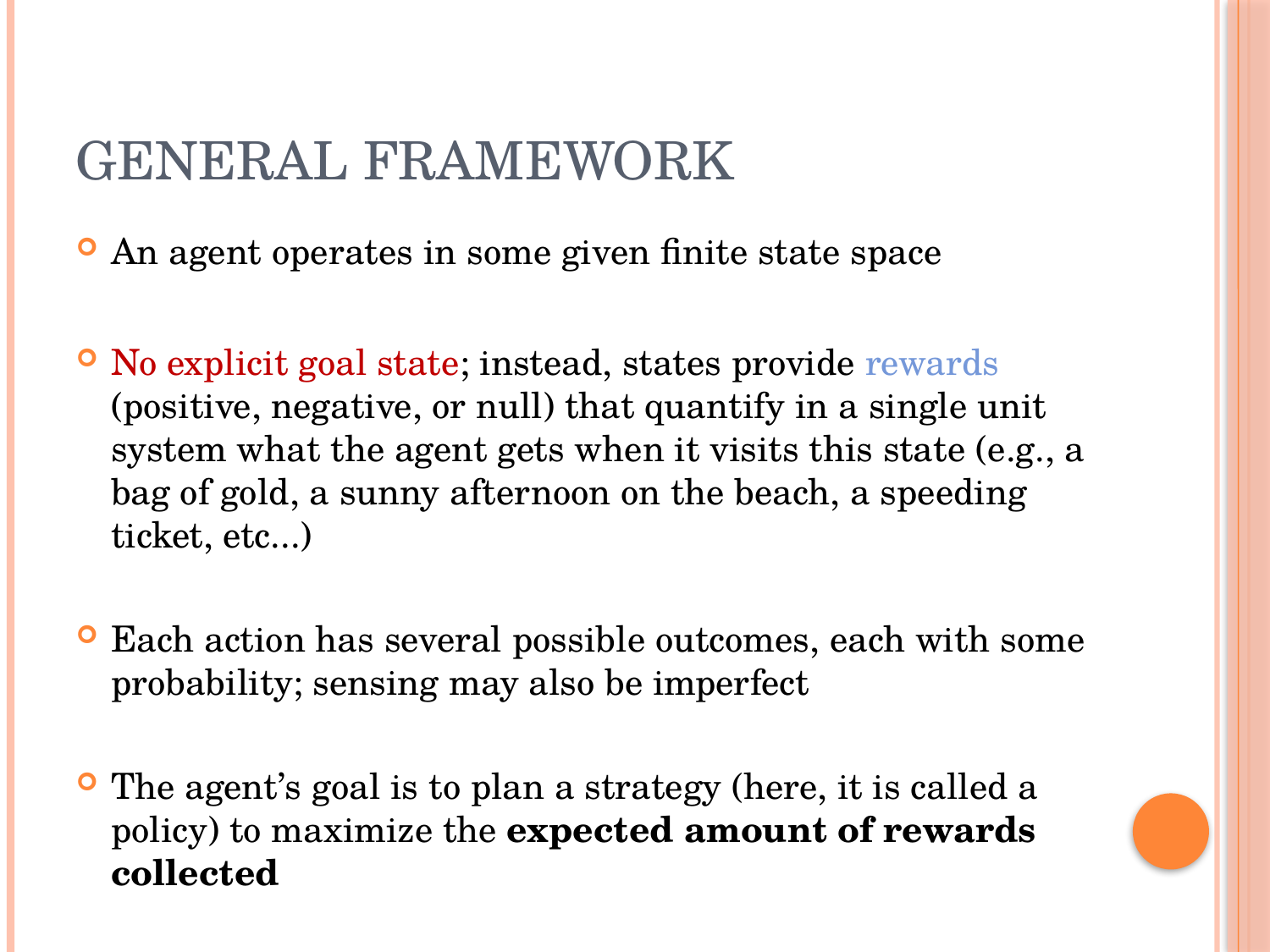

# General Framework
An agent operates in some given finite state space

No explicit goal state; instead, states provide rewards (positive, negative, or null) that quantify in a single unit system what the agent gets when it visits this state (e.g., a bag of gold, a sunny afternoon on the beach, a speeding ticket, etc...)

Each action has several possible outcomes, each with some probability; sensing may also be imperfect

The agent’s goal is to plan a strategy (here, it is called a policy) to maximize the expected amount of rewards collected